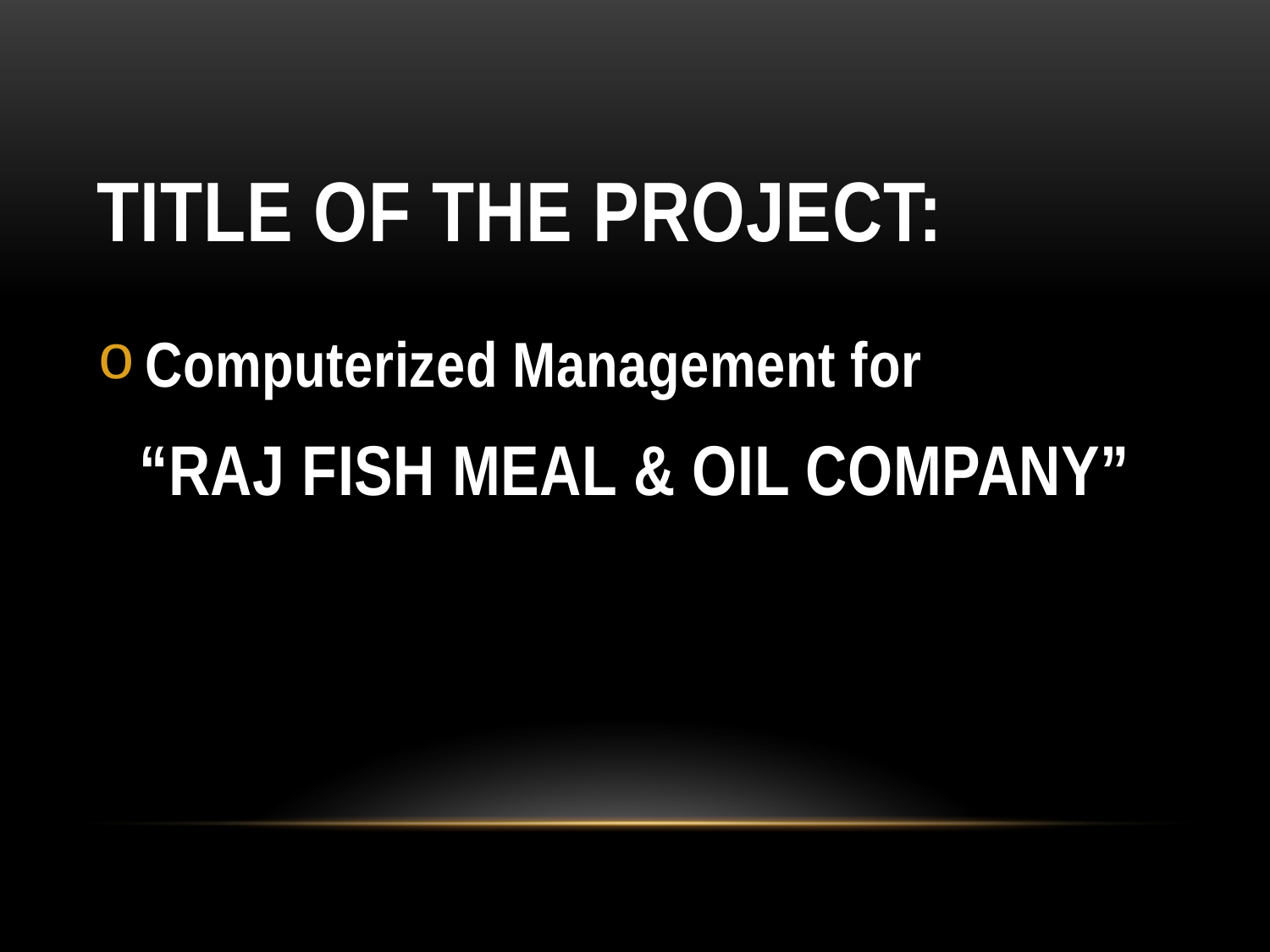

# TITLE OF THE PROJECT:
Computerized Management for
“RAJ FISH MEAL & OIL COMPANY”